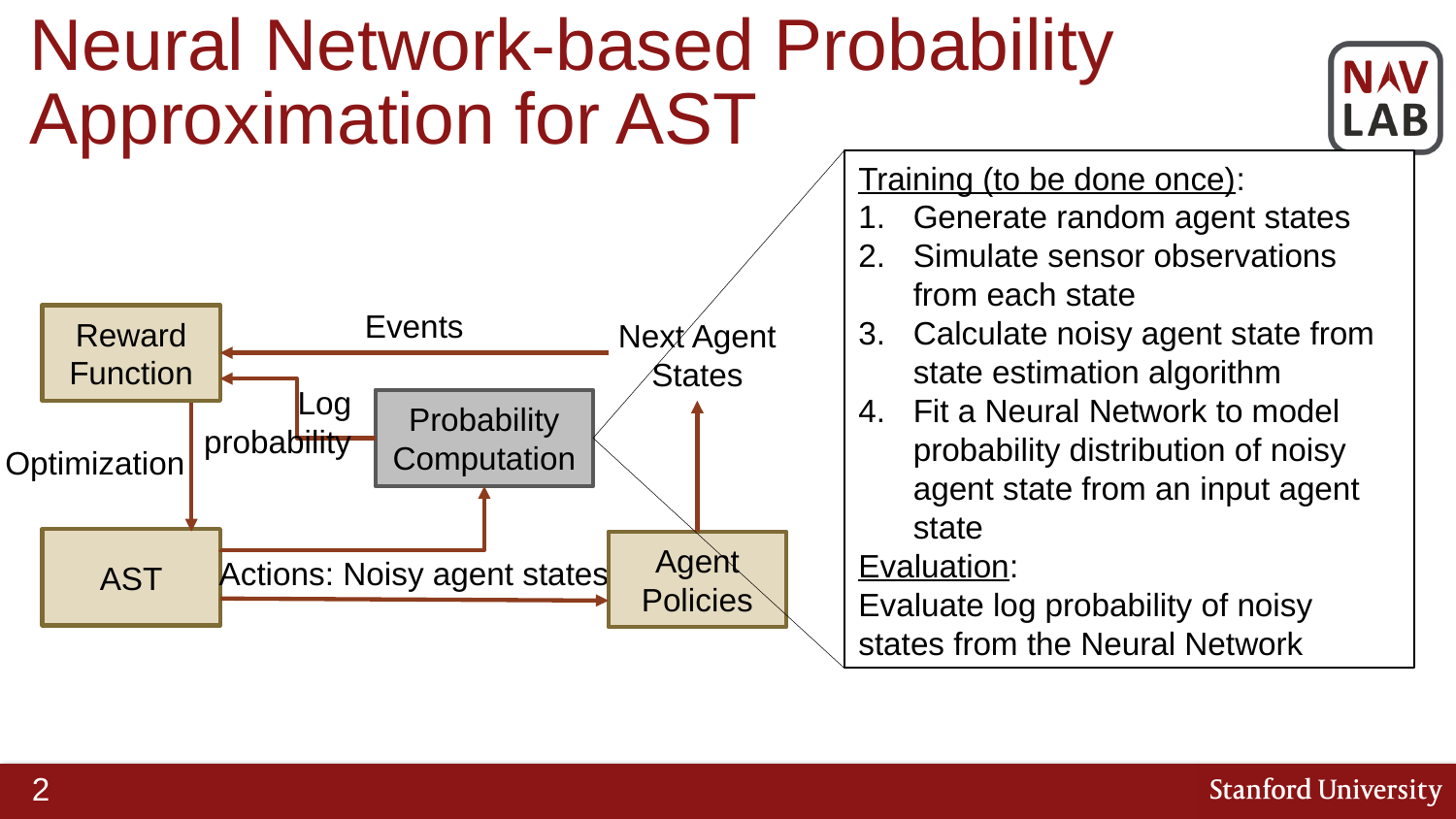

# Neural Network-based Probability Approximation for AST
Training (to be done once):
Generate random agent states
Simulate sensor observations from each state
Calculate noisy agent state from state estimation algorithm
Fit a Neural Network to model probability distribution of noisy agent state from an input agent state
Evaluation:
Evaluate log probability of noisy states from the Neural Network
Events
Reward Function

Next Agent States
Log probability
Probability Computation
Optimization
AST
Agent Policies
Actions: Noisy agent states

2